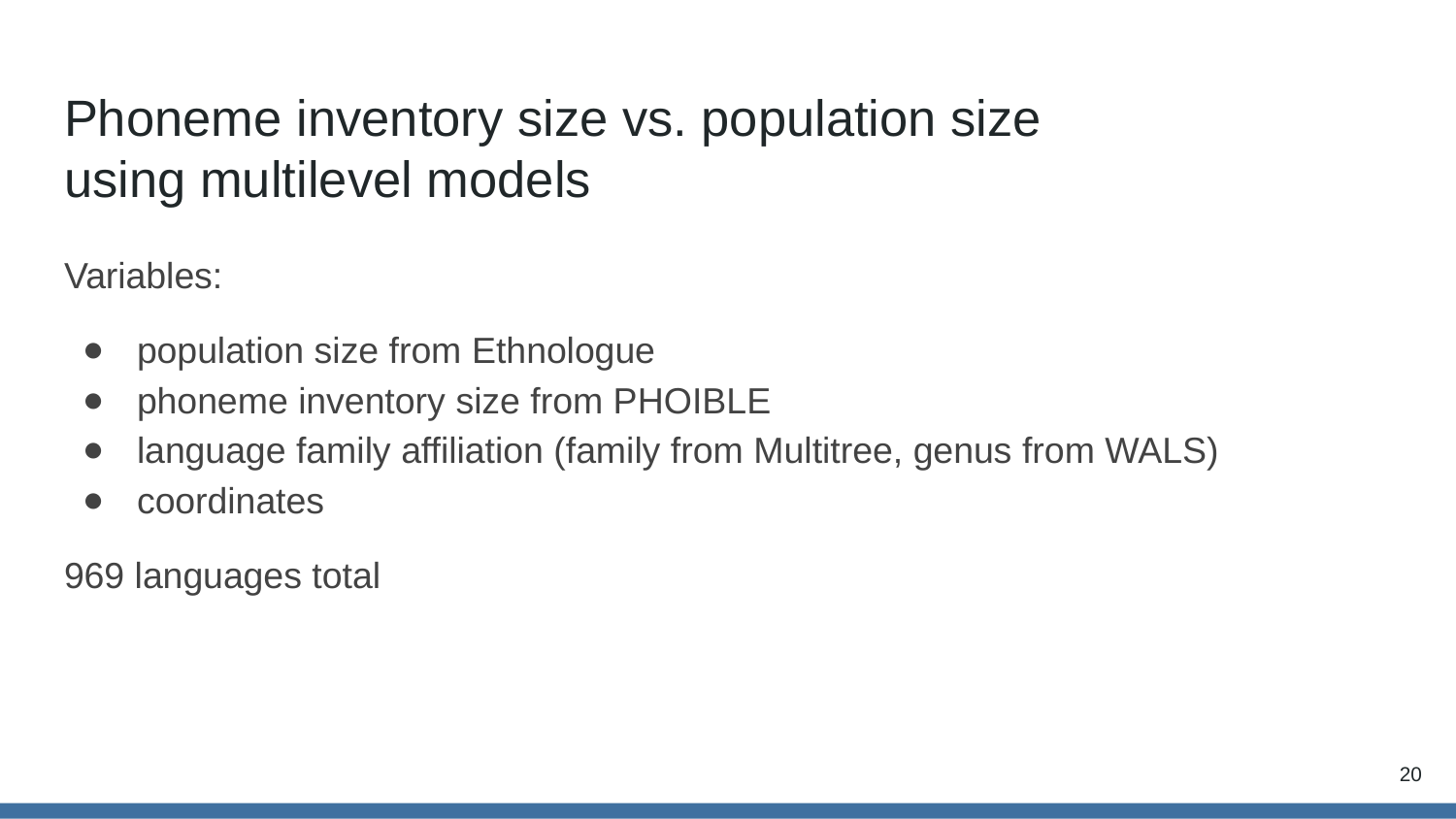

# Phoneme inventory size vs. population size
using multilevel models
Variables:
population size from Ethnologue
phoneme inventory size from PHOIBLE
language family affiliation (family from Multitree, genus from WALS)
coordinates
969 languages total
20